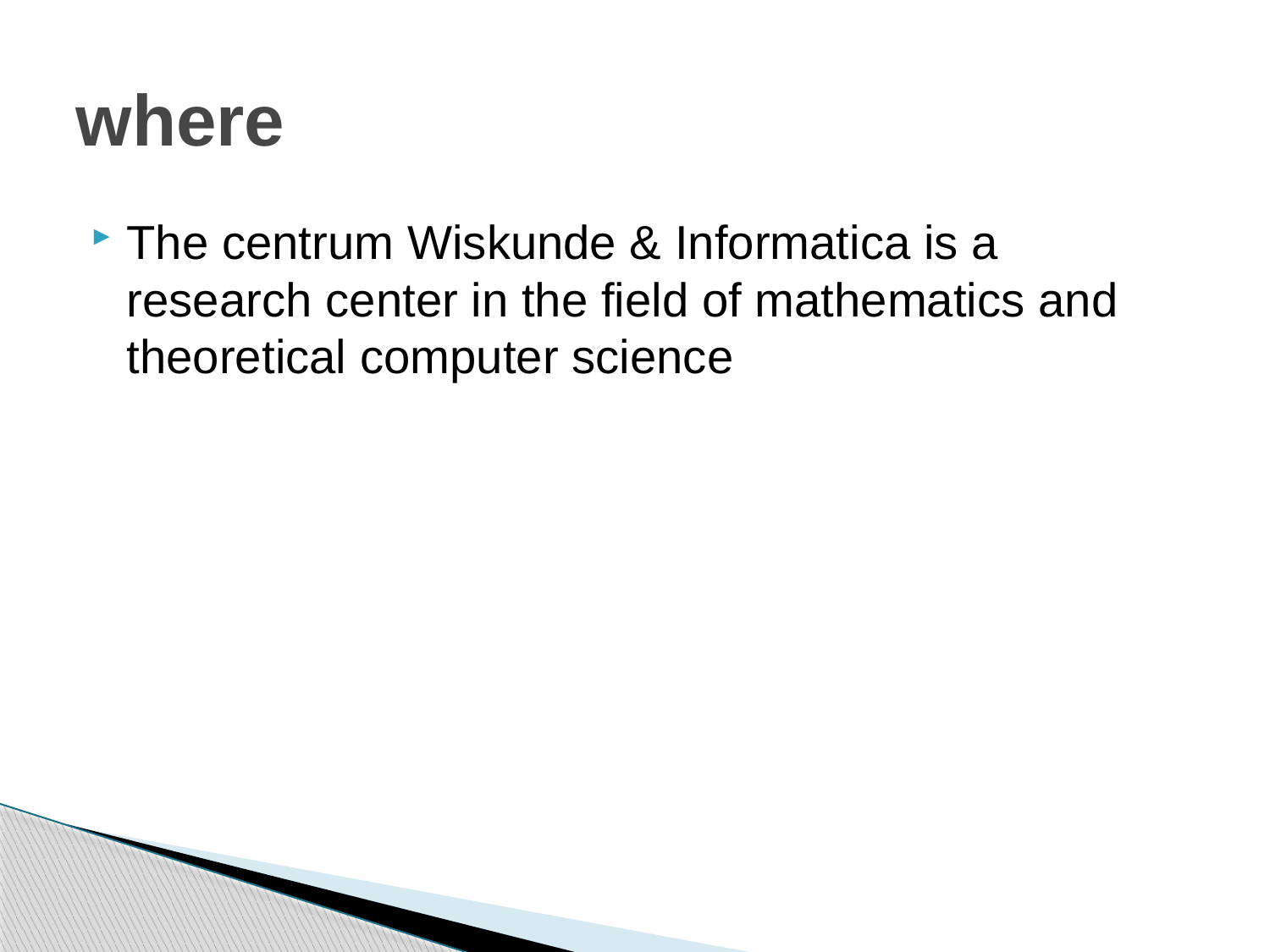

# where
The centrum Wiskunde & Informatica is a research center in the field of mathematics and theoretical computer science